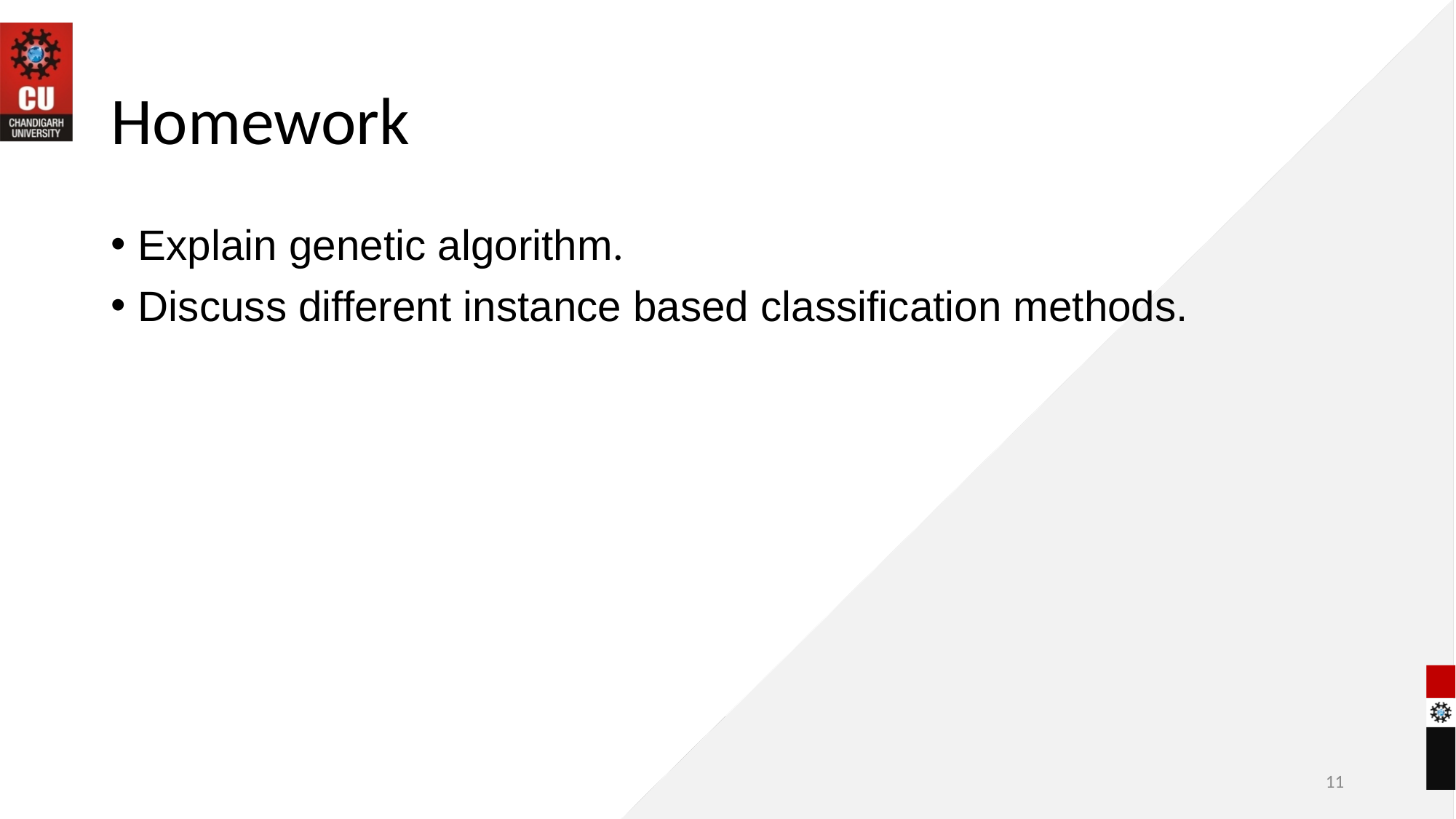

# Homework
Explain genetic algorithm.
Discuss different instance based classification methods.
11